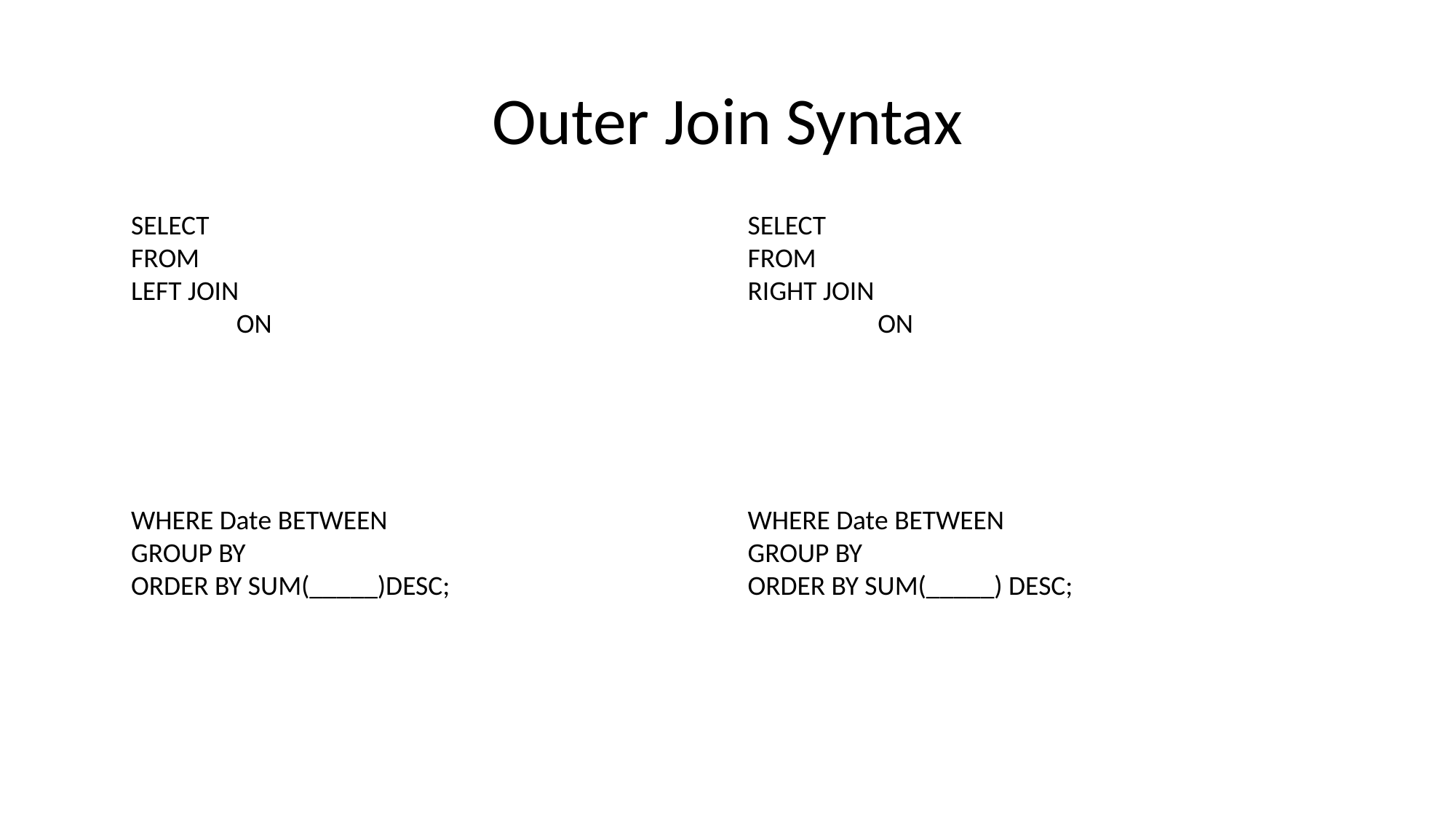

# Outer Join Syntax
SELECT
FROM
LEFT JOIN
                 ON

WHERE Date BETWEEN
GROUP BY
ORDER BY SUM(_____)DESC;

SELECT
FROM
RIGHT JOIN
                     ON

WHERE Date BETWEEN
GROUP BY
ORDER BY SUM(_____) DESC;